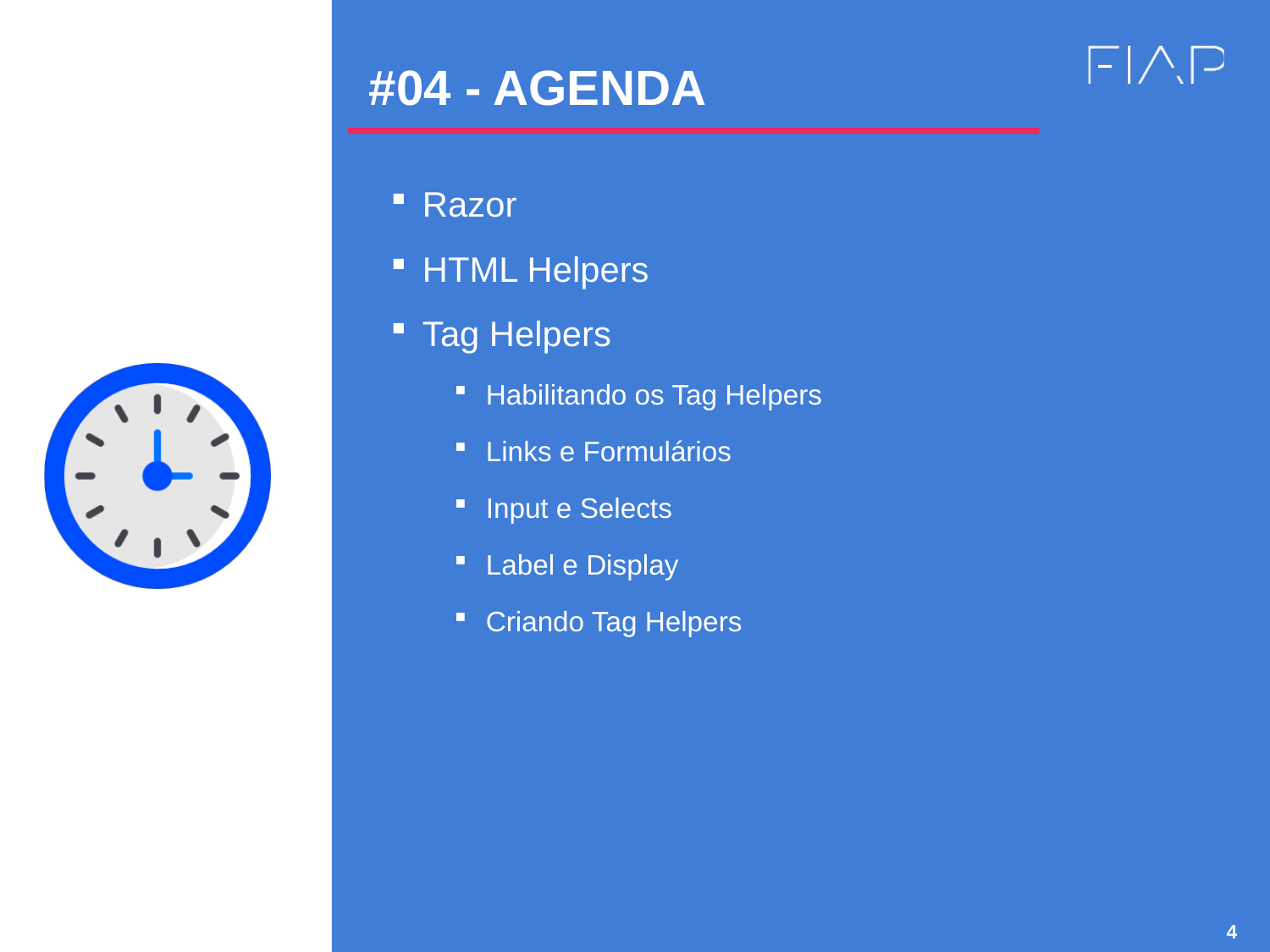

#04 - AGENDA
Razor
HTML Helpers
Tag Helpers
Habilitando os Tag Helpers
Links e Formulários
Input e Selects
Label e Display
Criando Tag Helpers